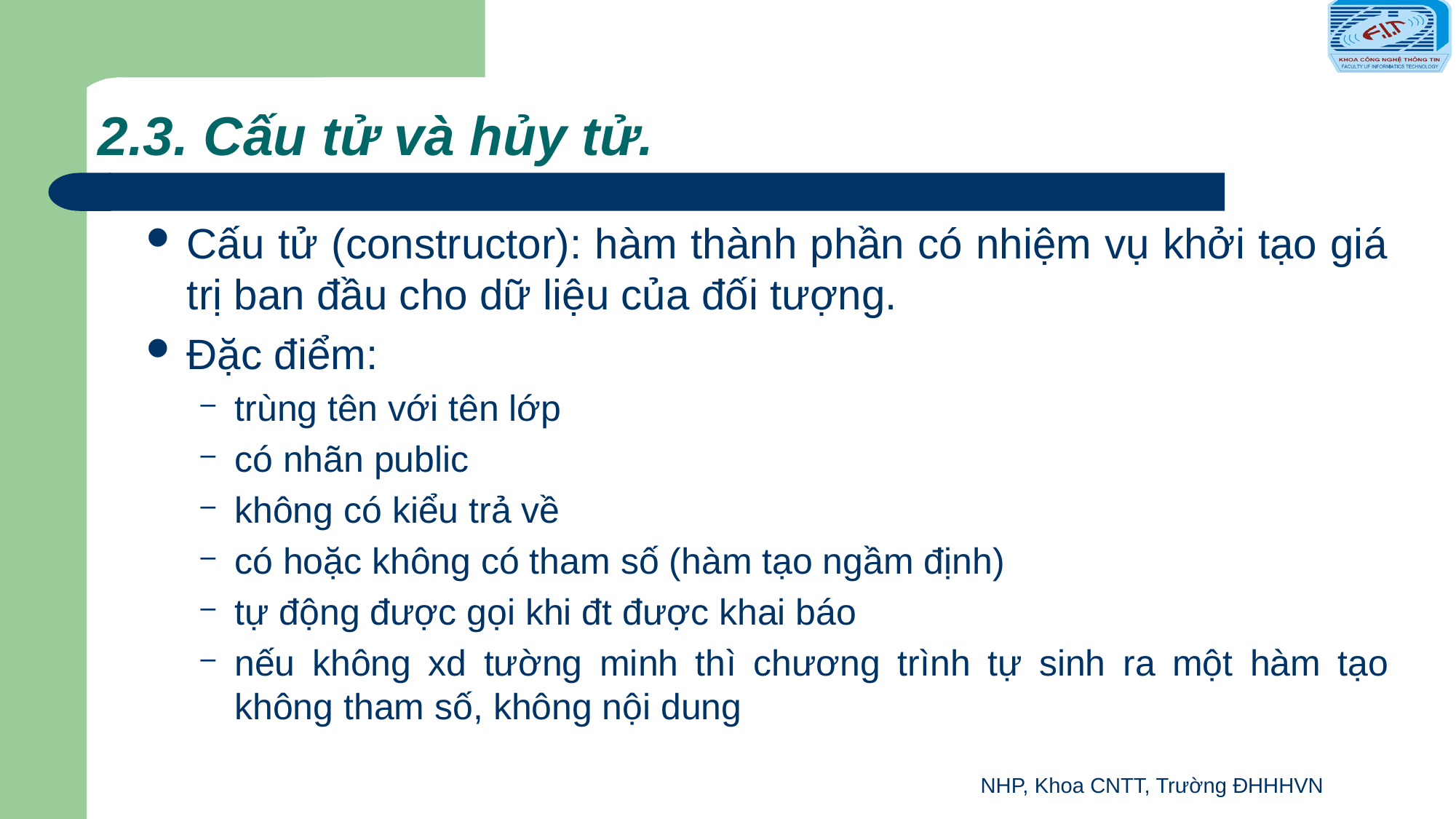

# 2.3. Cấu tử và hủy tử.
Cấu tử (constructor): hàm thành phần có nhiệm vụ khởi tạo giá trị ban đầu cho dữ liệu của đối tượng.
Đặc điểm:
trùng tên với tên lớp
có nhãn public
không có kiểu trả về
có hoặc không có tham số (hàm tạo ngầm định)
tự động được gọi khi đt được khai báo
nếu không xd tường minh thì chương trình tự sinh ra một hàm tạo không tham số, không nội dung
NHP, Khoa CNTT, Trường ĐHHHVN